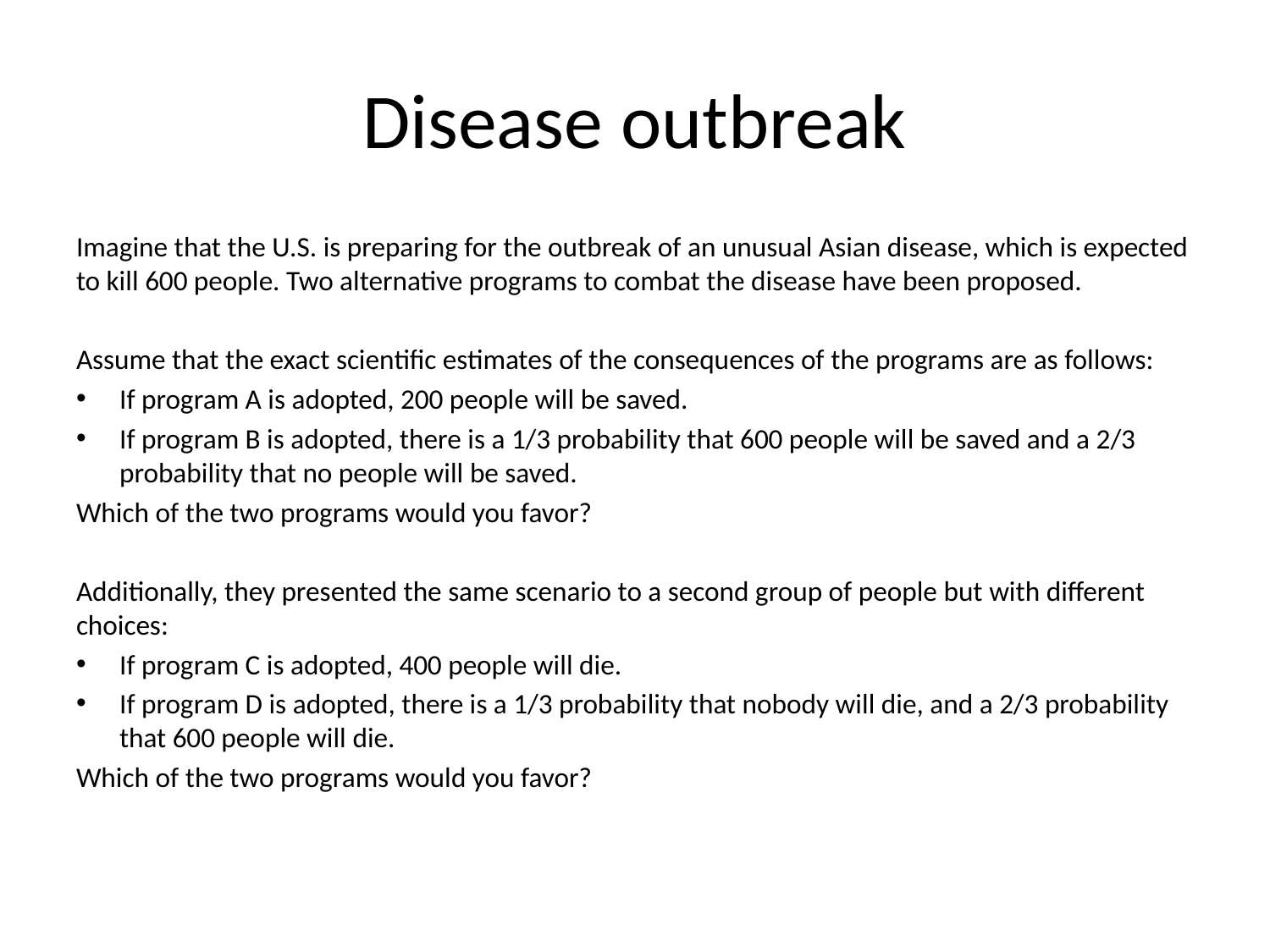

# Disease outbreak
Imagine that the U.S. is preparing for the outbreak of an unusual Asian disease, which is expected to kill 600 people. Two alternative programs to combat the disease have been proposed.

Assume that the exact scientific estimates of the consequences of the programs are as follows:
If program A is adopted, 200 people will be saved.
If program B is adopted, there is a 1/3 probability that 600 people will be saved and a 2/3 probability that no people will be saved.
Which of the two programs would you favor?

Additionally, they presented the same scenario to a second group of people but with different choices:
If program C is adopted, 400 people will die.
If program D is adopted, there is a 1/3 probability that nobody will die, and a 2/3 probability that 600 people will die.
Which of the two programs would you favor?